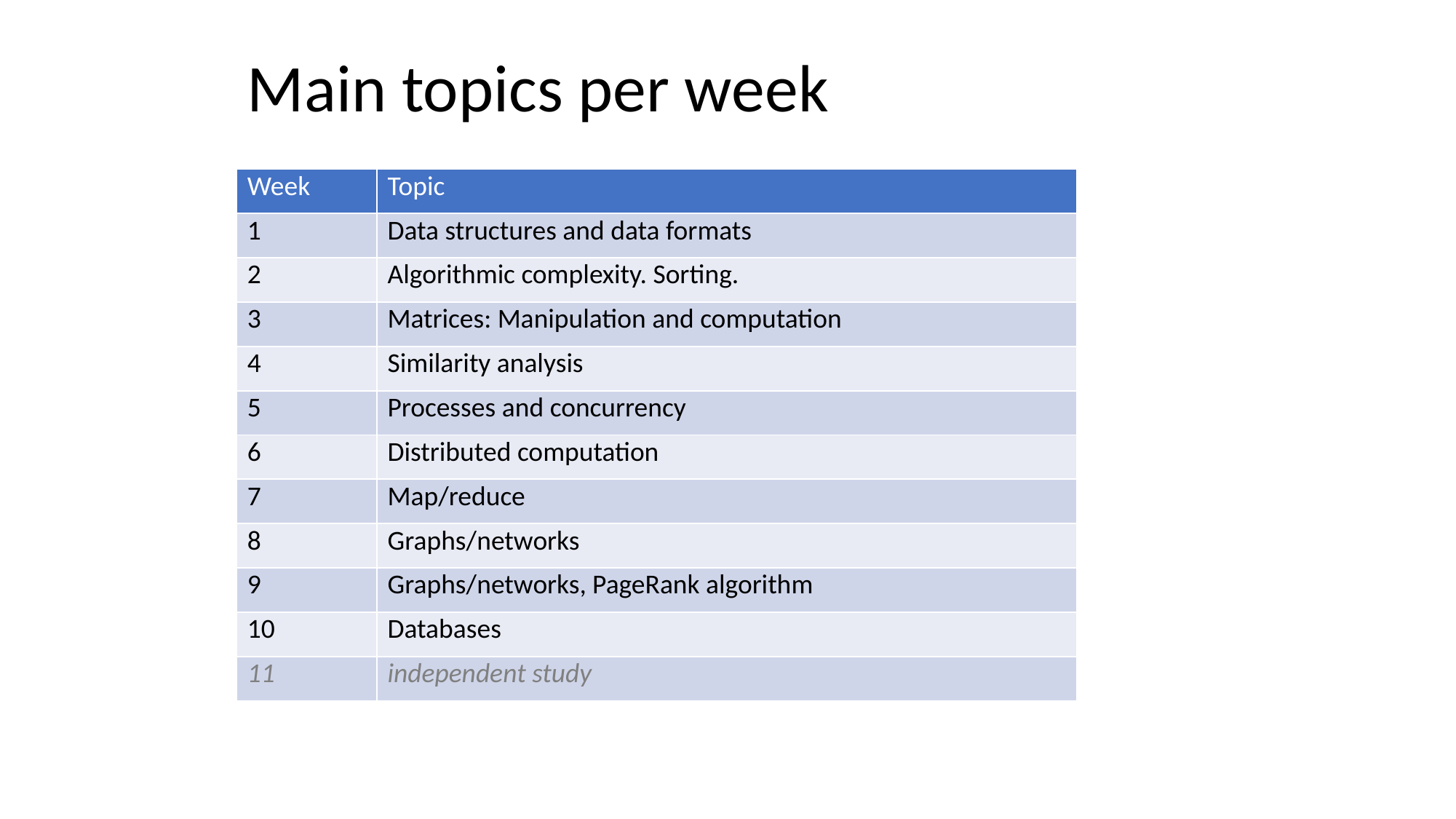

# Main topics per week
| Week | Topic |
| --- | --- |
| 1 | Data structures and data formats |
| 2 | Algorithmic complexity. Sorting. |
| 3 | Matrices: Manipulation and computation |
| 4 | Similarity analysis |
| 5 | Processes and concurrency |
| 6 | Distributed computation |
| 7 | Map/reduce |
| 8 | Graphs/networks |
| 9 | Graphs/networks, PageRank algorithm |
| 10 | Databases |
| 11 | independent study |